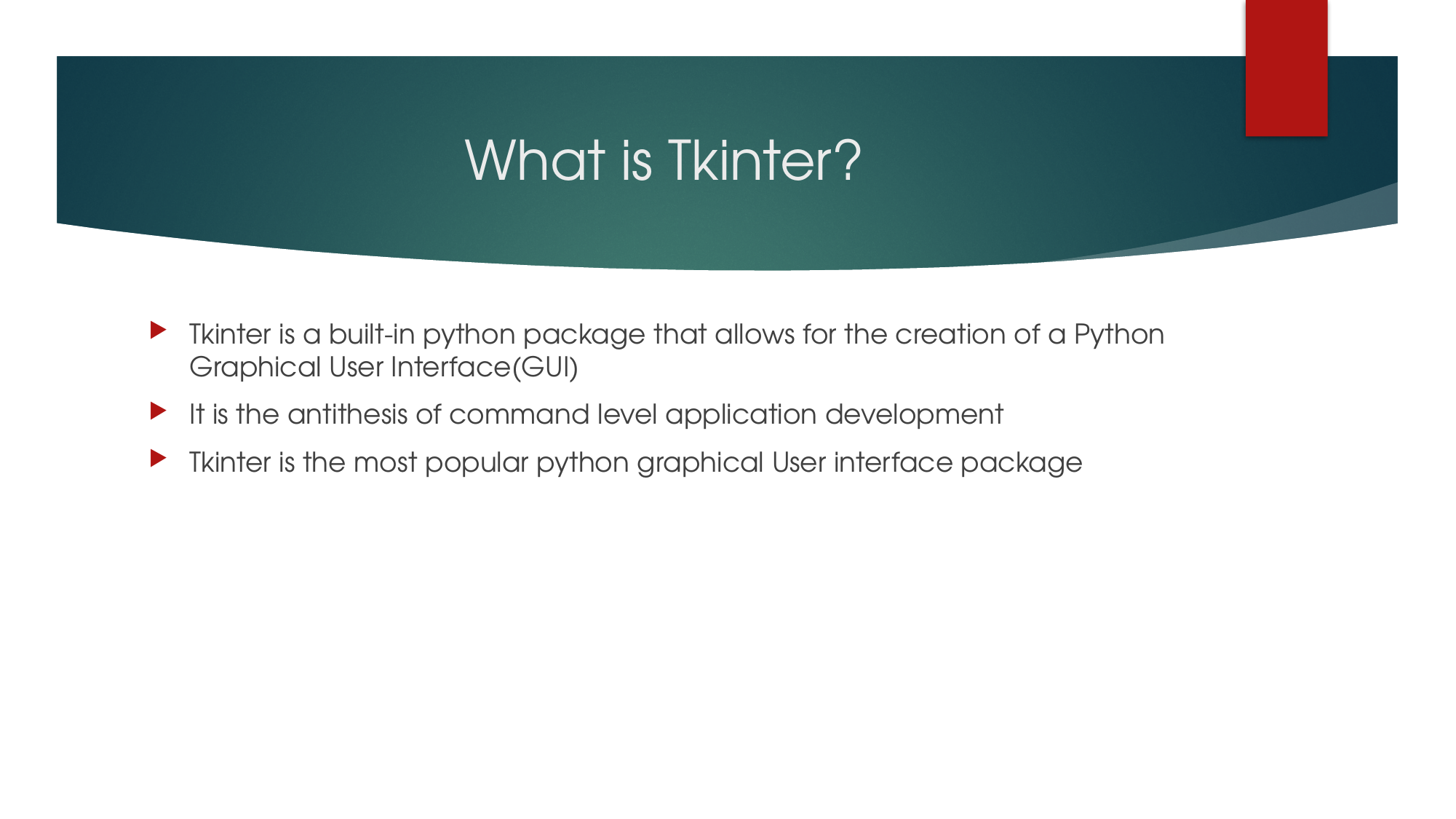

# What is Tkinter?
Tkinter is a built-in python package that allows for the creation of a Python Graphical User Interface(GUI)
It is the antithesis of command level application development
Tkinter is the most popular python graphical User interface package